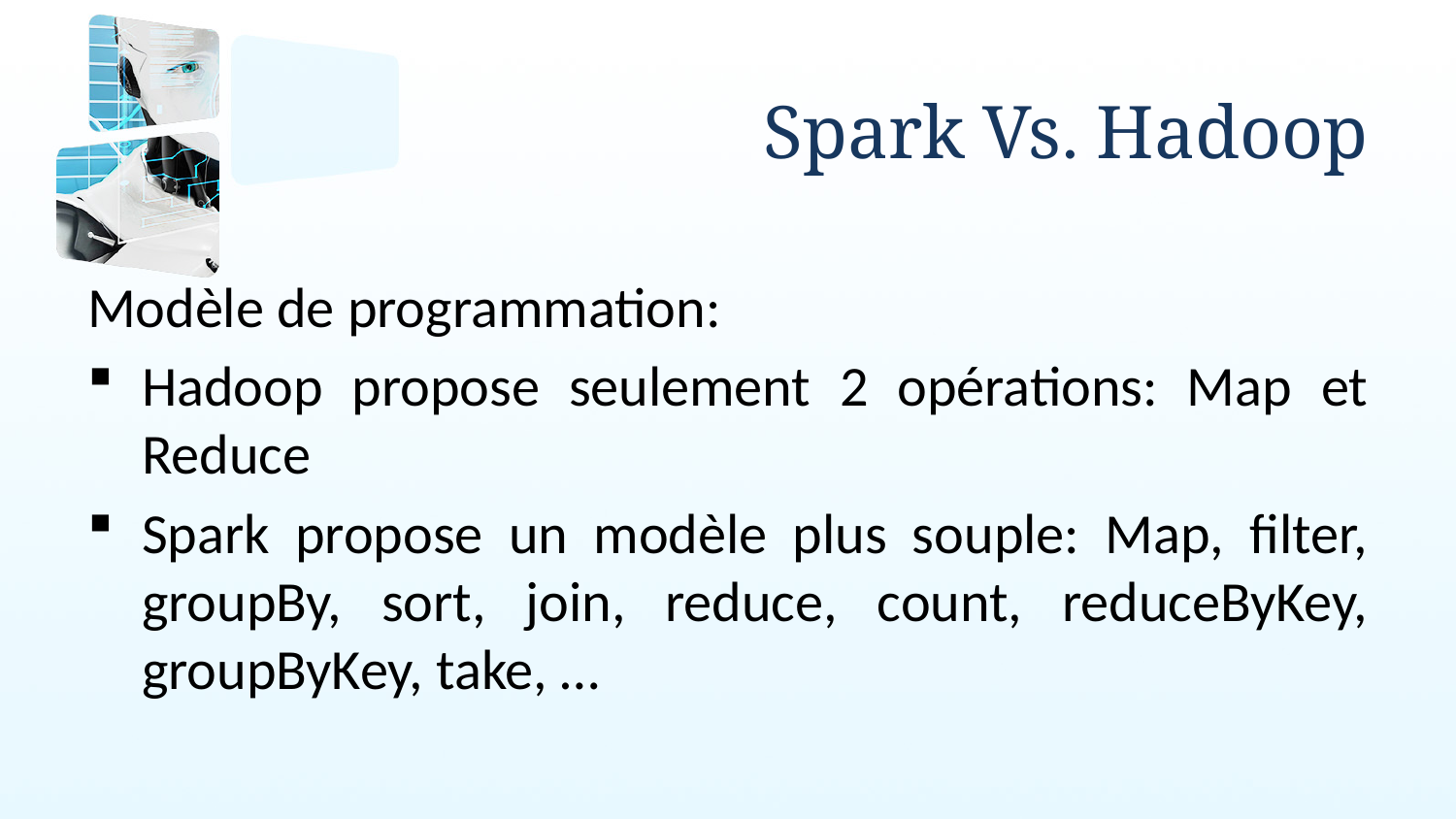

# Spark Vs. Hadoop
Modèle de programmation:
Hadoop propose seulement 2 opérations: Map et Reduce
Spark propose un modèle plus souple: Map, filter, groupBy, sort, join, reduce, count, reduceByKey, groupByKey, take, …